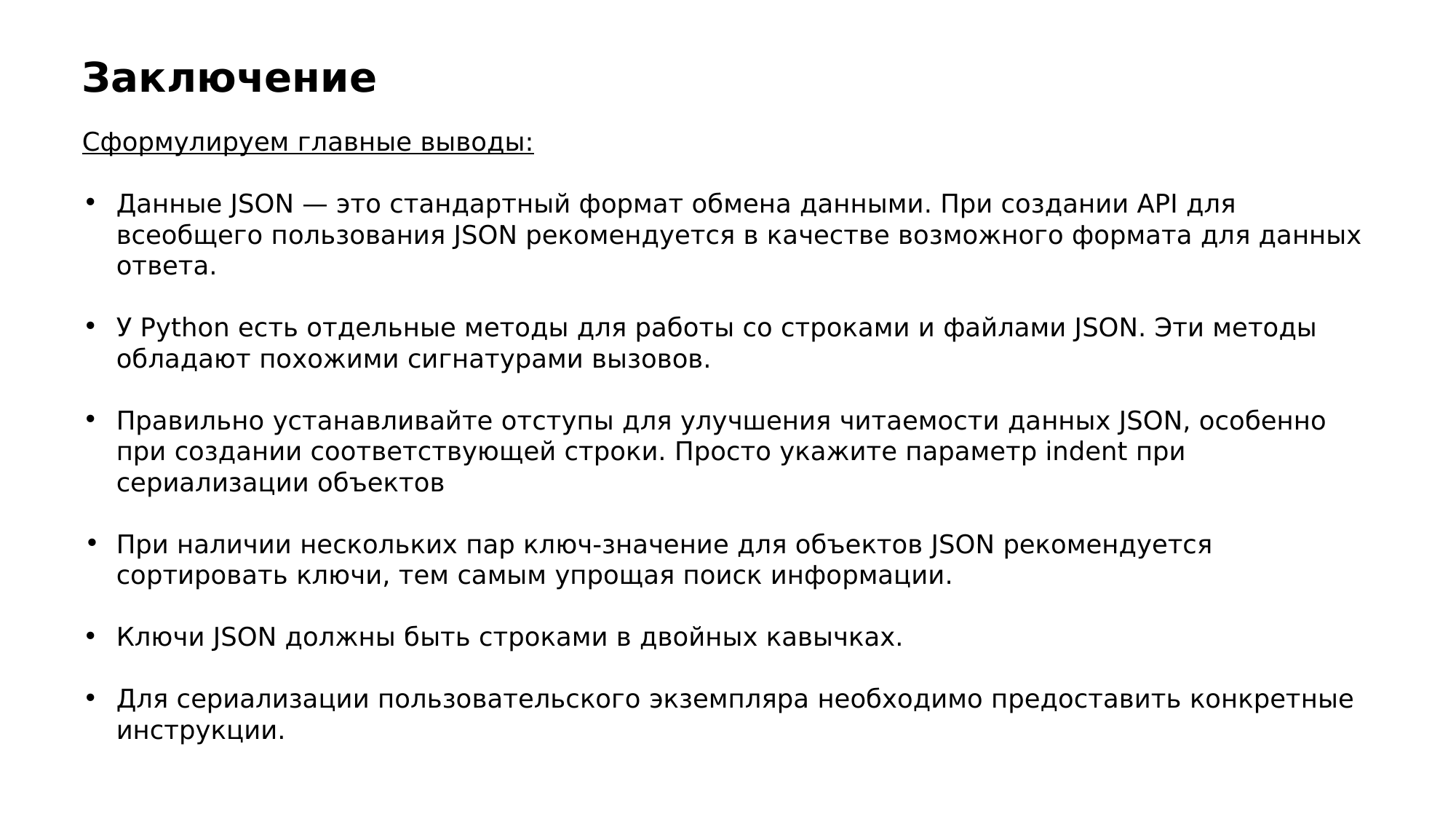

Заключение

Сформулируем главные выводы:

Данные JSON — это стандартный формат обмена данными. При создании API для всеобщего пользования JSON рекомендуется в качестве возможного формата для данных ответа.

У Python есть отдельные методы для работы со строками и файлами JSON. Эти методы обладают похожими сигнатурами вызовов.

Правильно устанавливайте отступы для улучшения читаемости данных JSON, особенно при создании соответствующей строки. Просто укажите параметр indent при сериализации объектов

При наличии нескольких пар ключ-значение для объектов JSON рекомендуется сортировать ключи, тем самым упрощая поиск информации.

Ключи JSON должны быть строками в двойных кавычках.

Для сериализации пользовательского экземпляра необходимо предоставить конкретные инструкции.